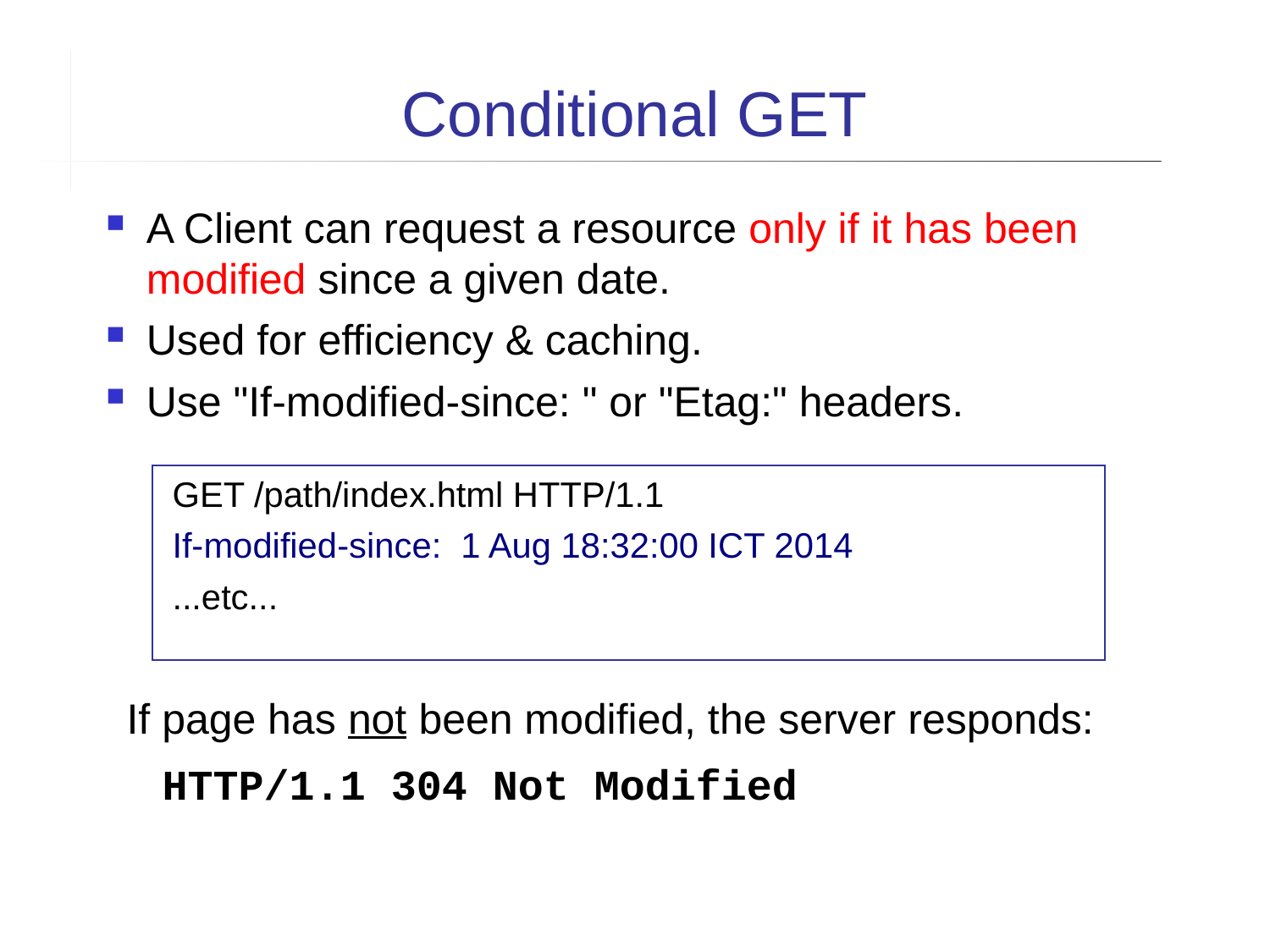

Conditional GET
A Client can request a resource only if it has been modified since a given date.
Used for efficiency & caching.
Use "If-modified-since: " or "Etag:" headers.
GET /path/index.html HTTP/1.1
If-modified-since:  1 Aug 18:32:00 ICT 2014
...etc...
If page has not been modified, the server responds:
   HTTP/1.1 304 Not Modified